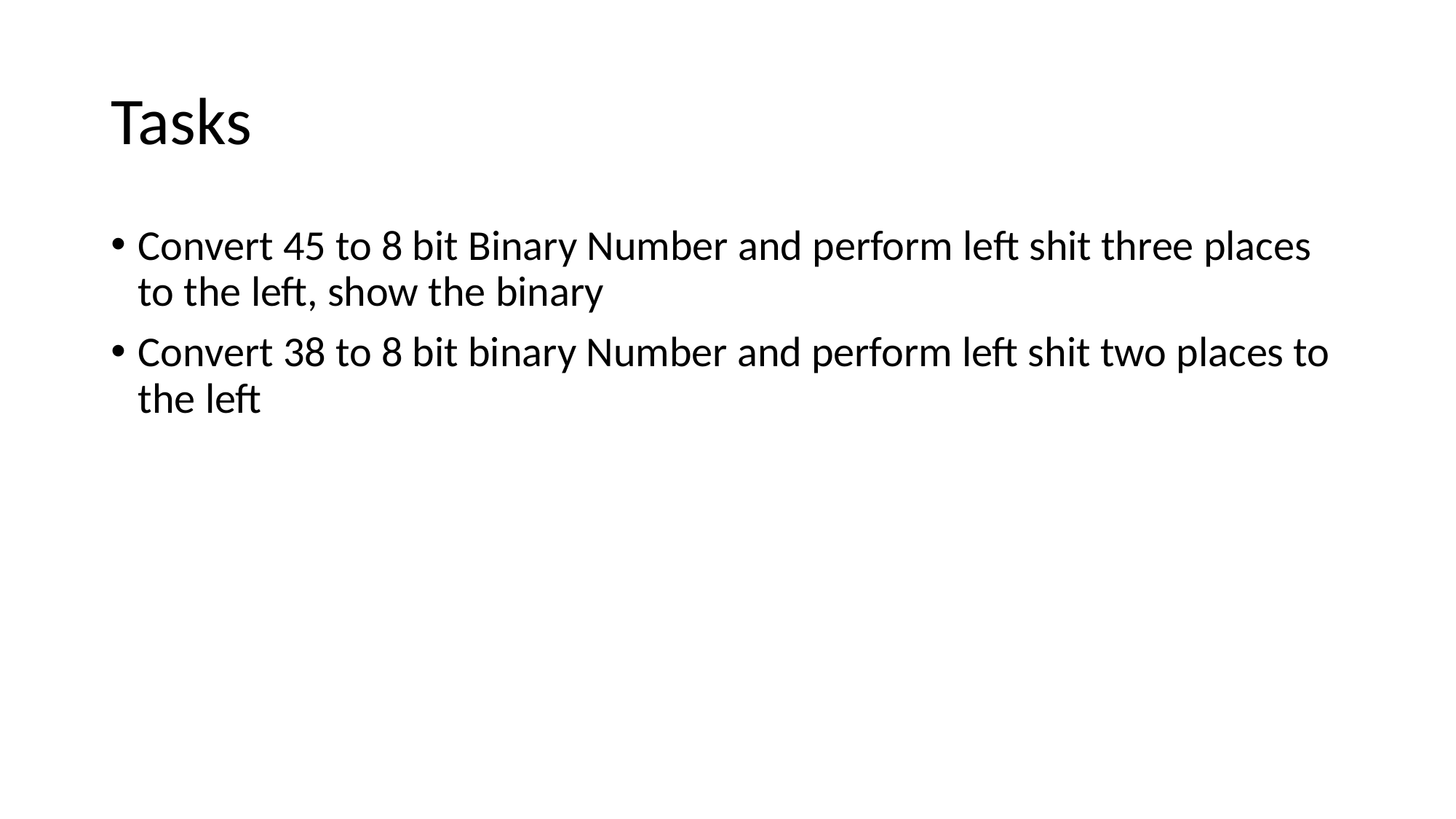

# Tasks
Convert 45 to 8 bit Binary Number and perform left shit three places to the left, show the binary
Convert 38 to 8 bit binary Number and perform left shit two places to the left